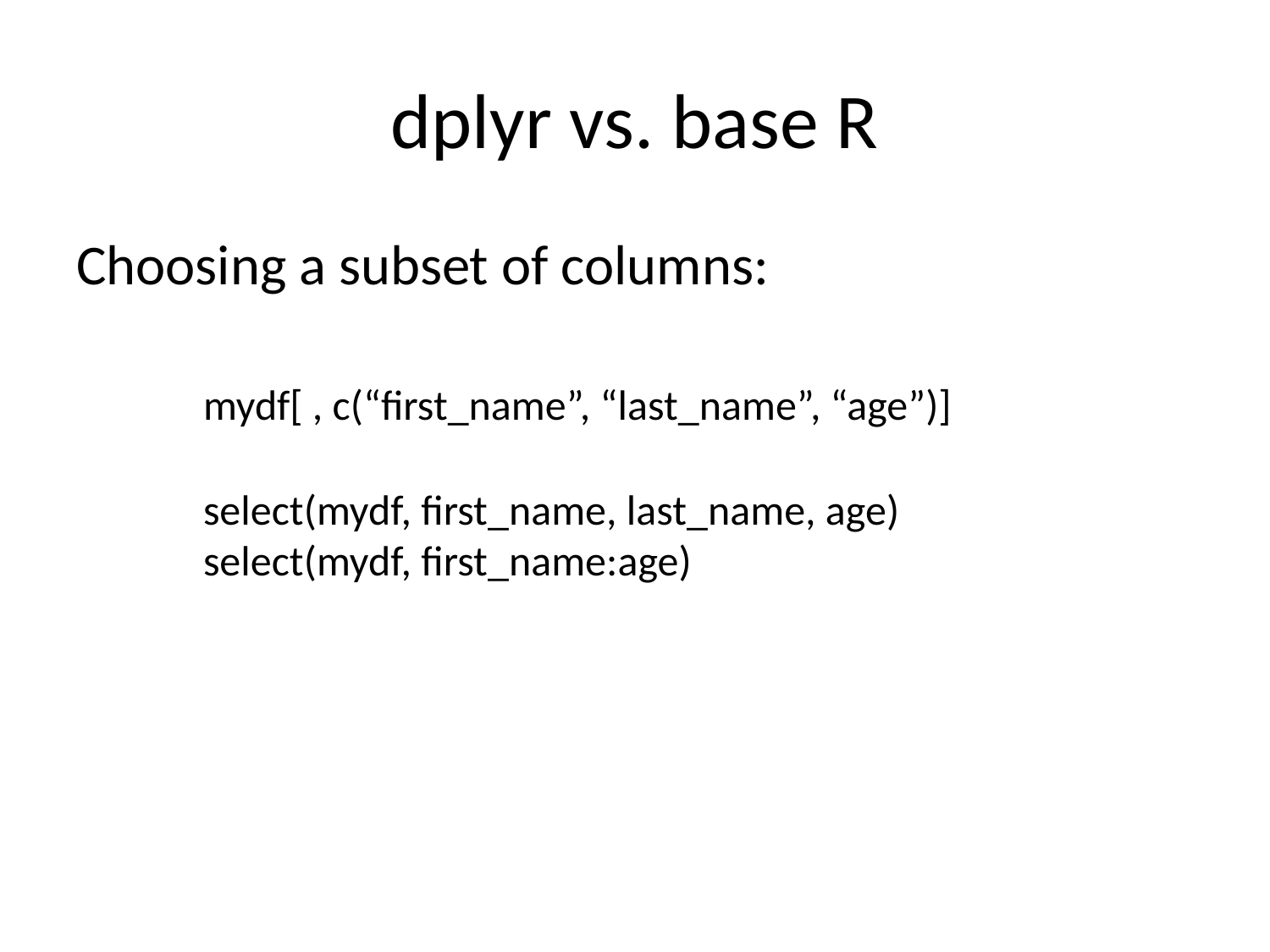

# dplyr vs. base R
Choosing a subset of columns:

	mydf[ , c(“first_name”, “last_name”, “age”)]

	select(mydf, first_name, last_name, age)
	select(mydf, first_name:age)